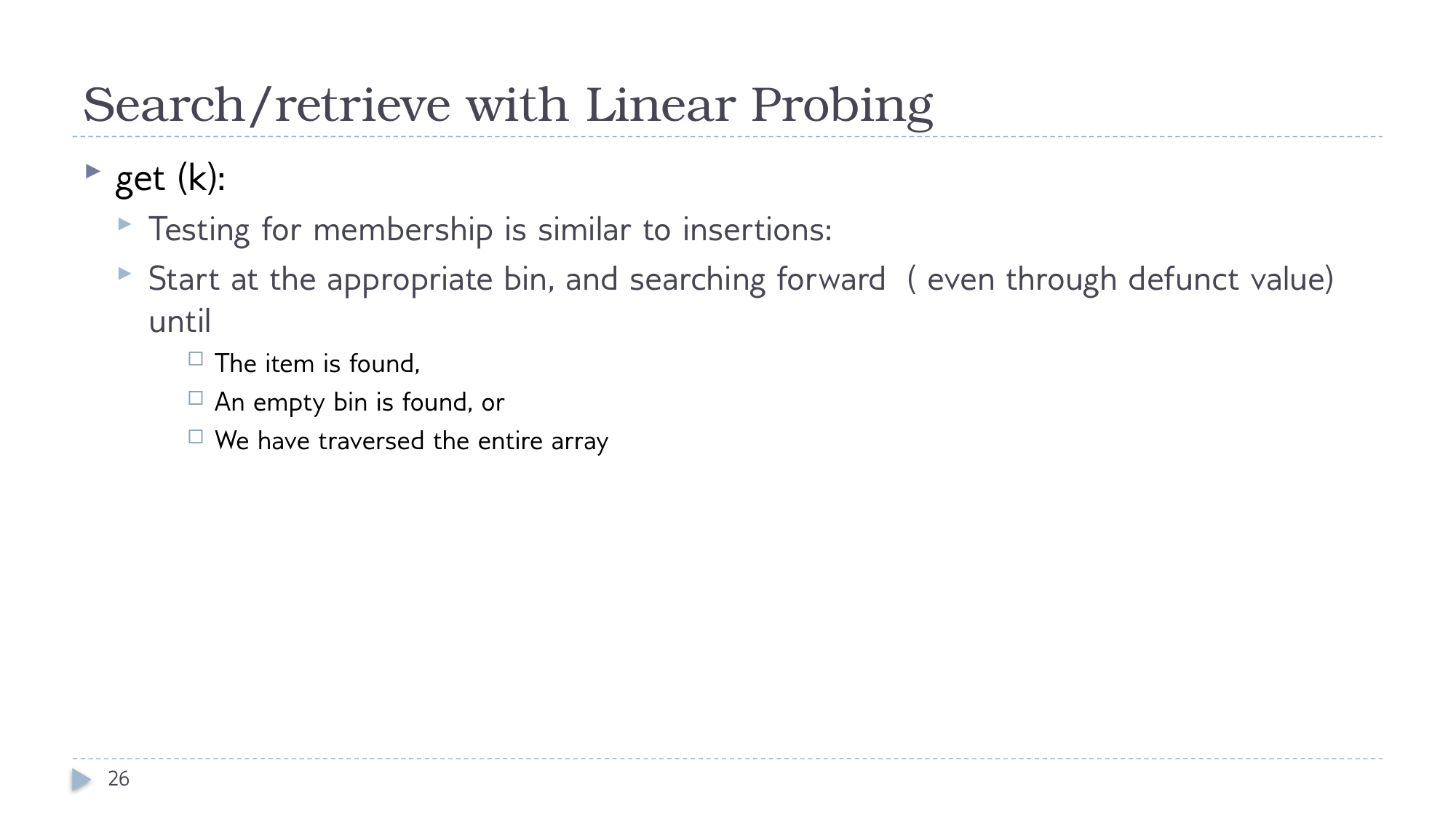

# Search/retrieve with Linear Probing
get (k):
Testing for membership is similar to insertions:
Start at the appropriate bin, and searching forward  ( even through defunct value) until
The item is found,
An empty bin is found, or
We have traversed the entire array
26